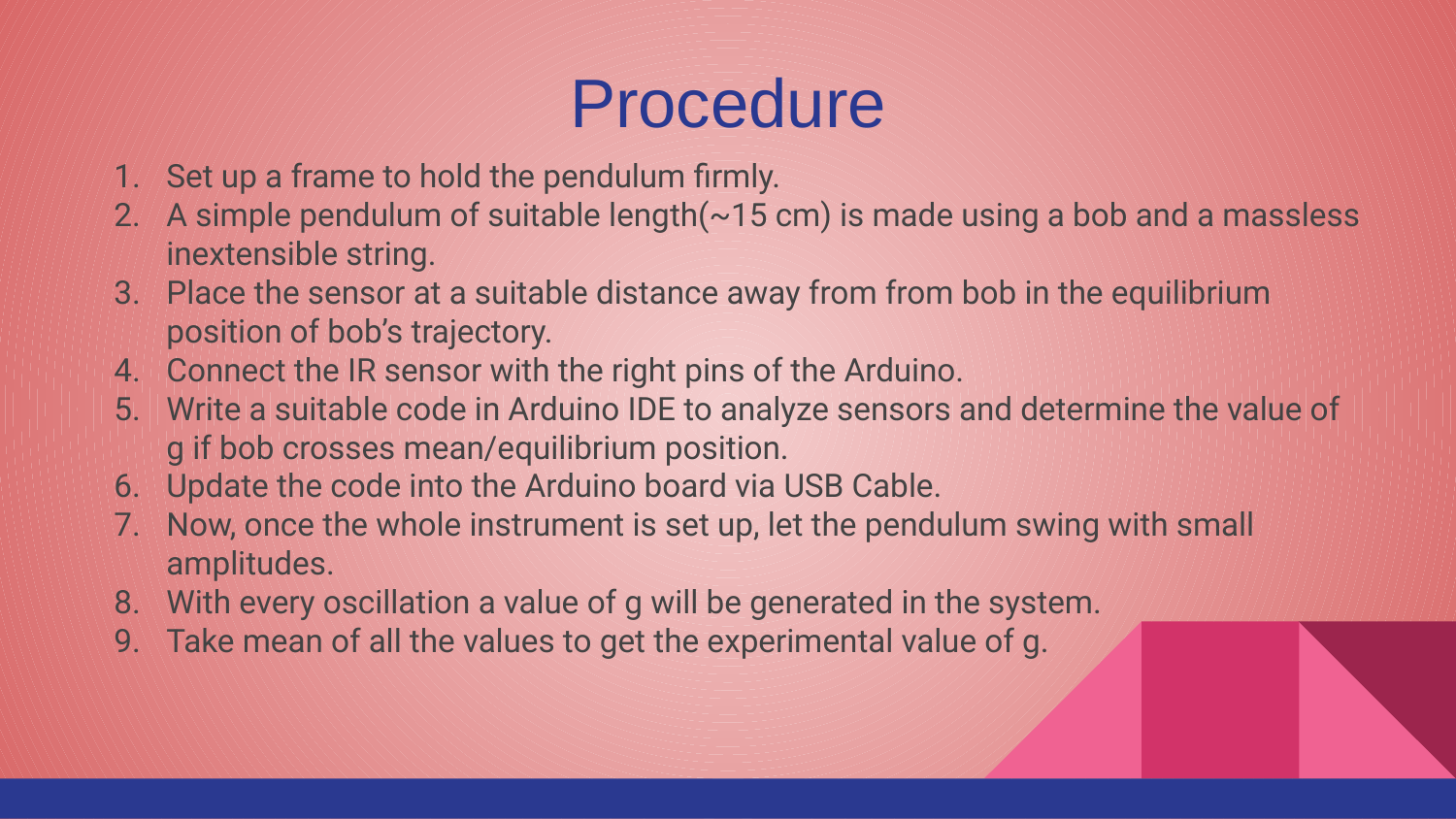

# Procedure
Set up a frame to hold the pendulum firmly.
A simple pendulum of suitable length(~15 cm) is made using a bob and a massless inextensible string.
Place the sensor at a suitable distance away from from bob in the equilibrium position of bob’s trajectory.
Connect the IR sensor with the right pins of the Arduino.
Write a suitable code in Arduino IDE to analyze sensors and determine the value of g if bob crosses mean/equilibrium position.
Update the code into the Arduino board via USB Cable.
Now, once the whole instrument is set up, let the pendulum swing with small amplitudes.
With every oscillation a value of g will be generated in the system.
Take mean of all the values to get the experimental value of g.